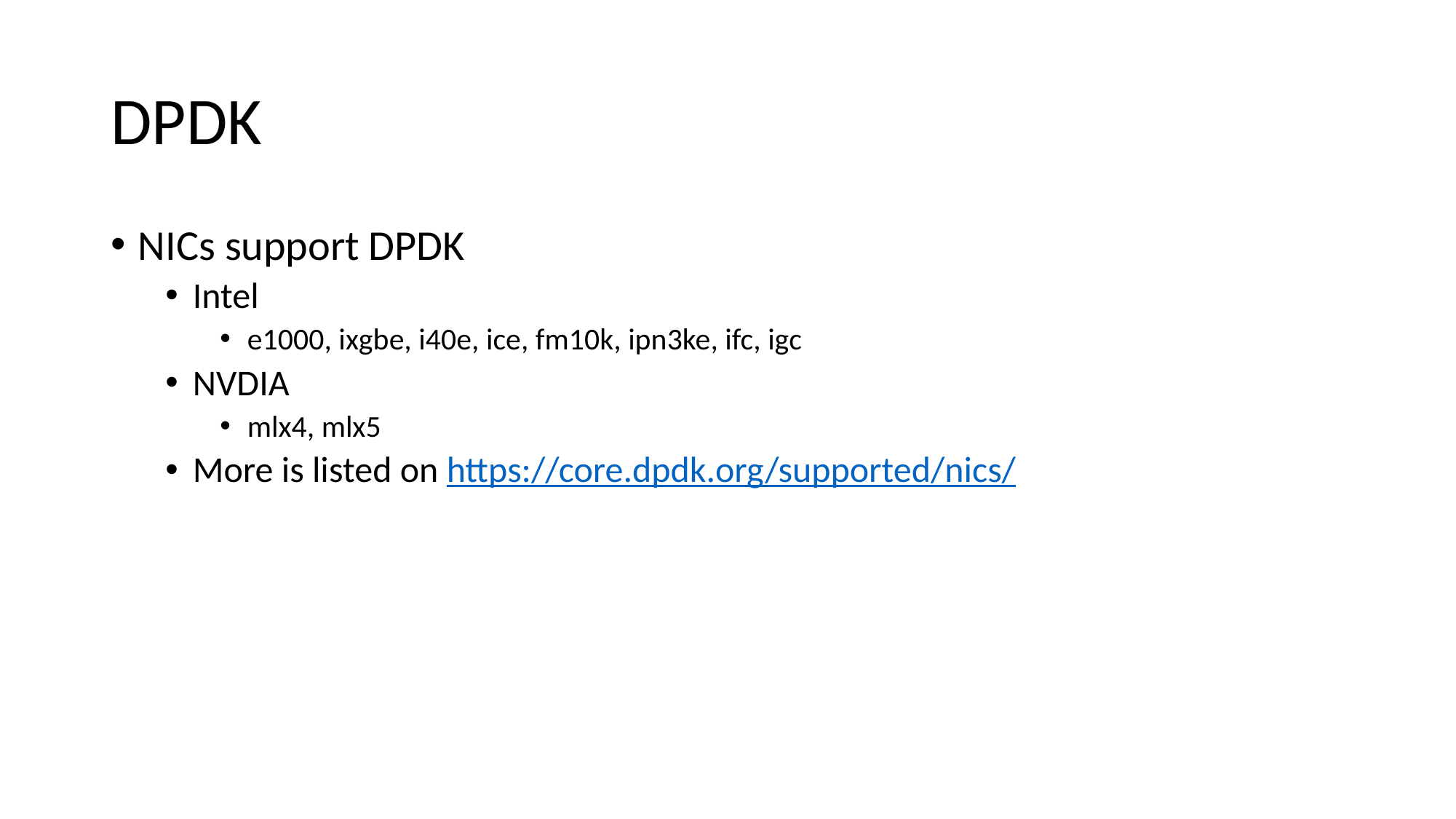

# DPDK
NICs support DPDK
Intel
e1000, ixgbe, i40e, ice, fm10k, ipn3ke, ifc, igc
NVDIA
mlx4, mlx5
More is listed on https://core.dpdk.org/supported/nics/